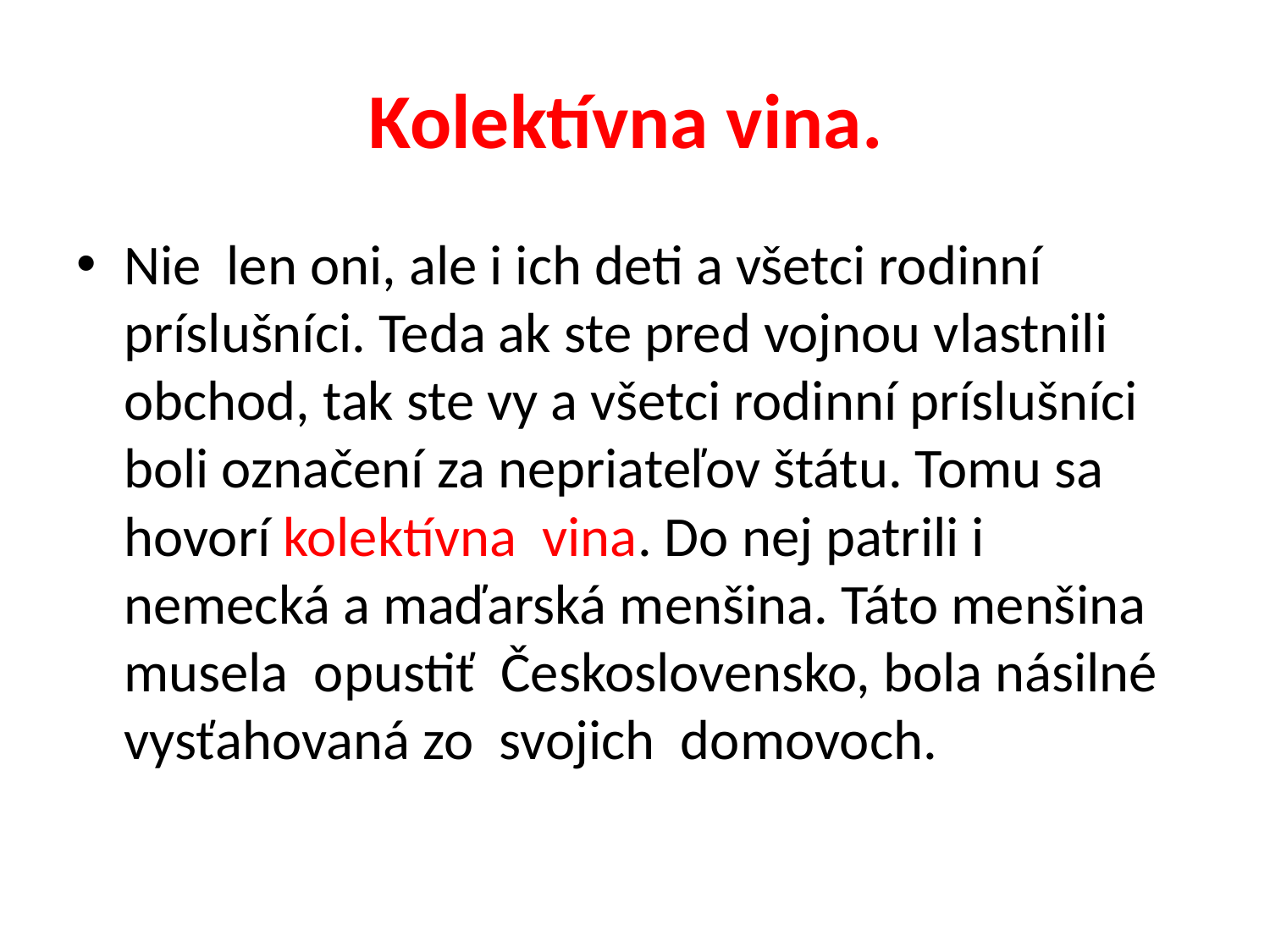

# Kolektívna vina.
Nie  len oni, ale i ich deti a všetci rodinní príslušníci. Teda ak ste pred vojnou vlastnili obchod, tak ste vy a všetci rodinní príslušníci boli označení za nepriateľov štátu. Tomu sa  hovorí kolektívna  vina. Do nej patrili i nemecká a maďarská menšina. Táto menšina  musela  opustiť  Československo, bola násilné vysťahovaná zo  svojich  domovoch.